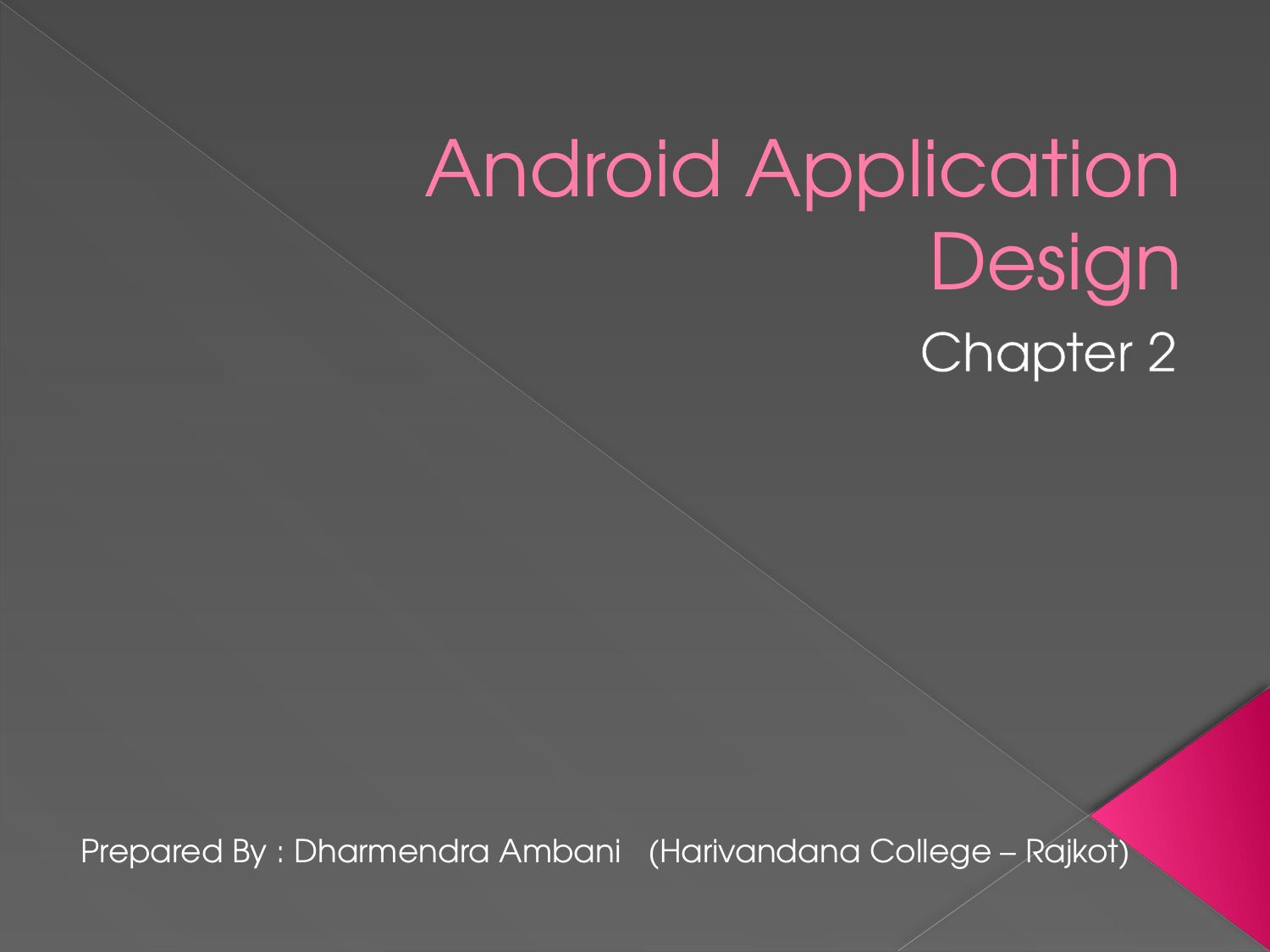

# Android Application Design
Chapter 2

Prepared By : Dharmendra Ambani   (Harivandana College – Rajkot)